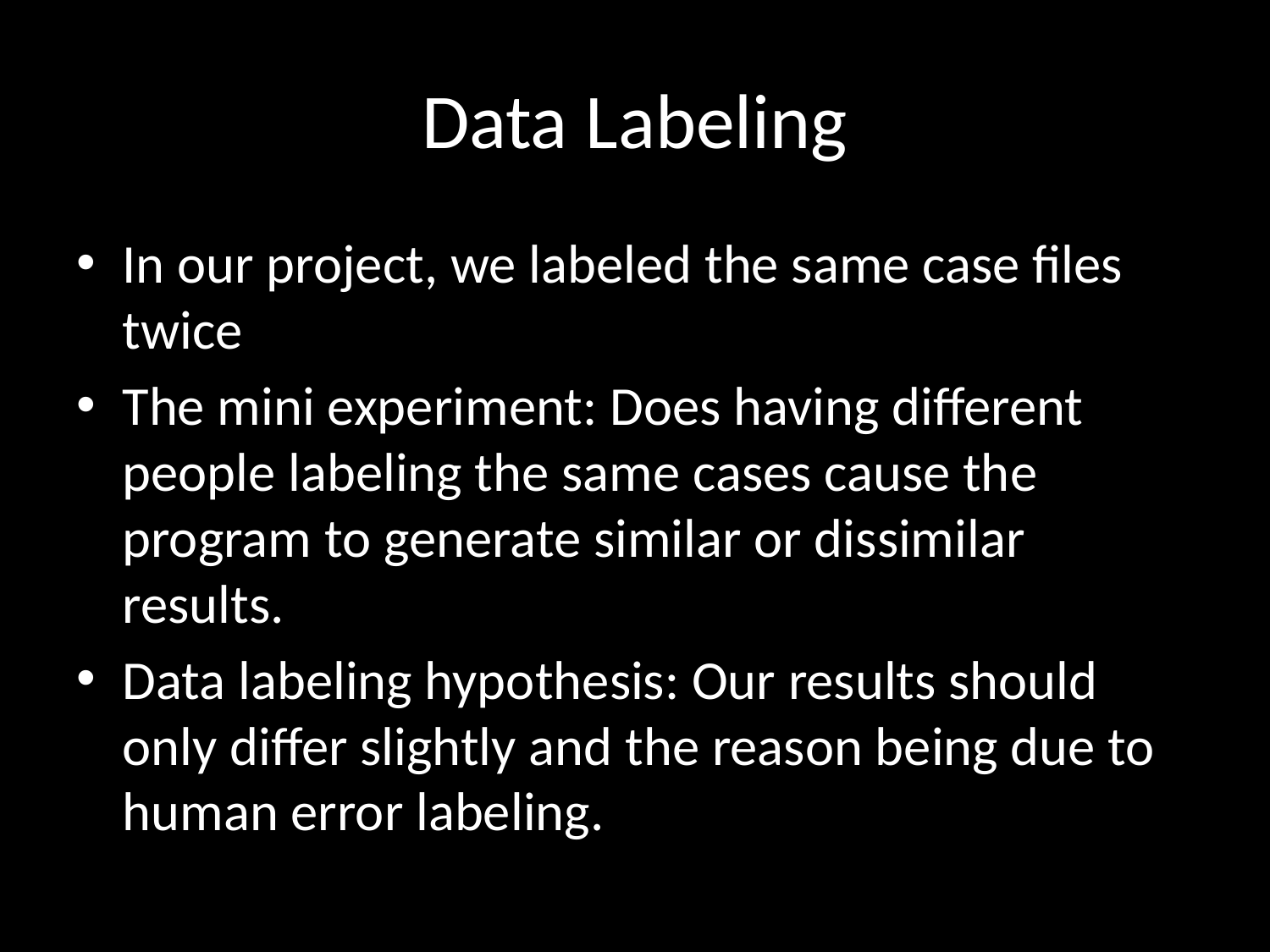

# Data Labeling
In our project, we labeled the same case files twice
The mini experiment: Does having different people labeling the same cases cause the program to generate similar or dissimilar results.
Data labeling hypothesis: Our results should only differ slightly and the reason being due to human error labeling.